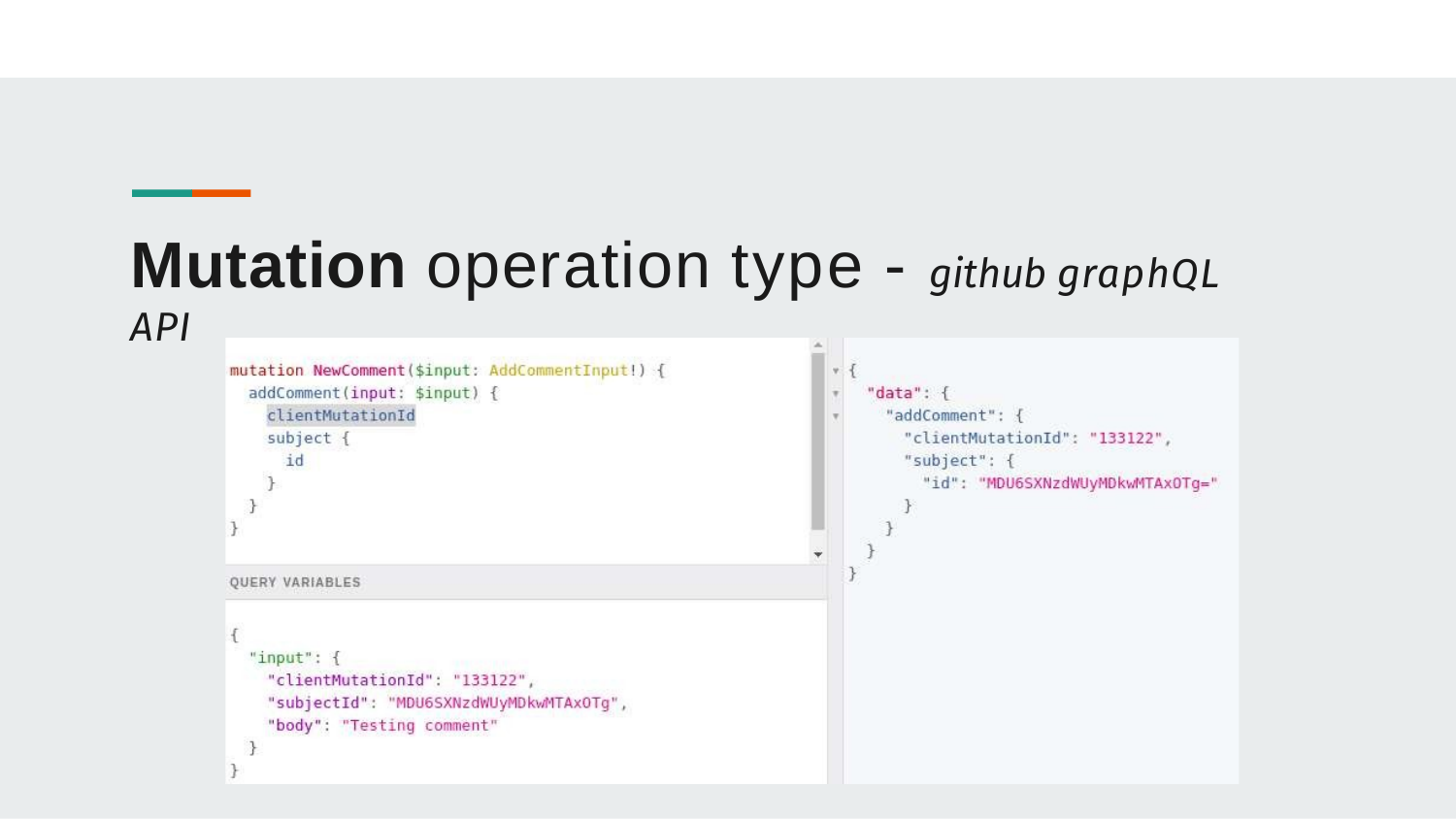

# Mutation operation type - github graphQL API